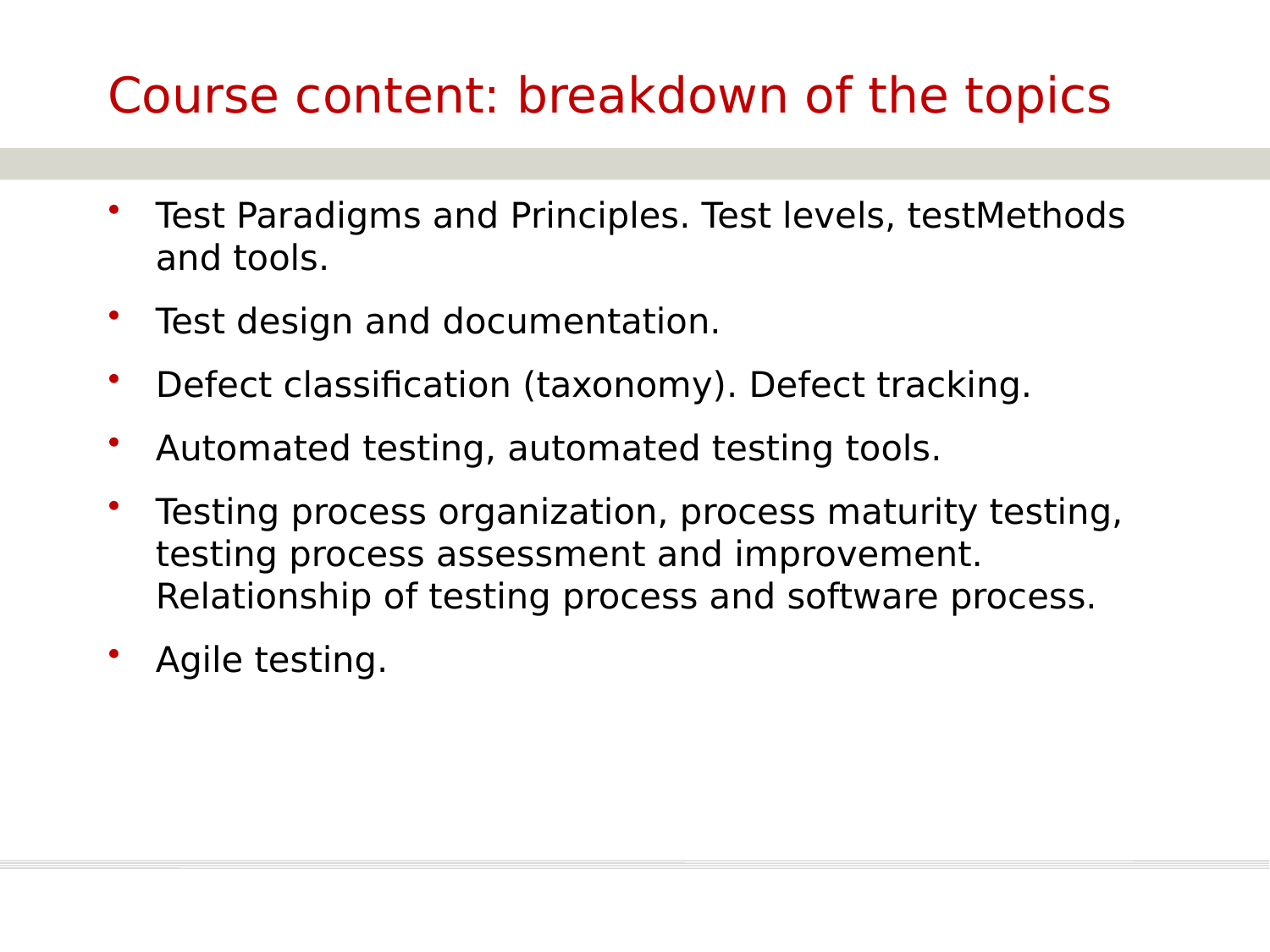

# Course content: breakdown of the topics
Test Paradigms and Principles. Test levels, testMethods and tools.
Test design and documentation.
Defect classification (taxonomy). Defect tracking.
Automated testing, automated testing tools.
Testing process organization, process maturity testing, testing process assessment and improvement. Relationship of testing process and software process.
Agile testing.